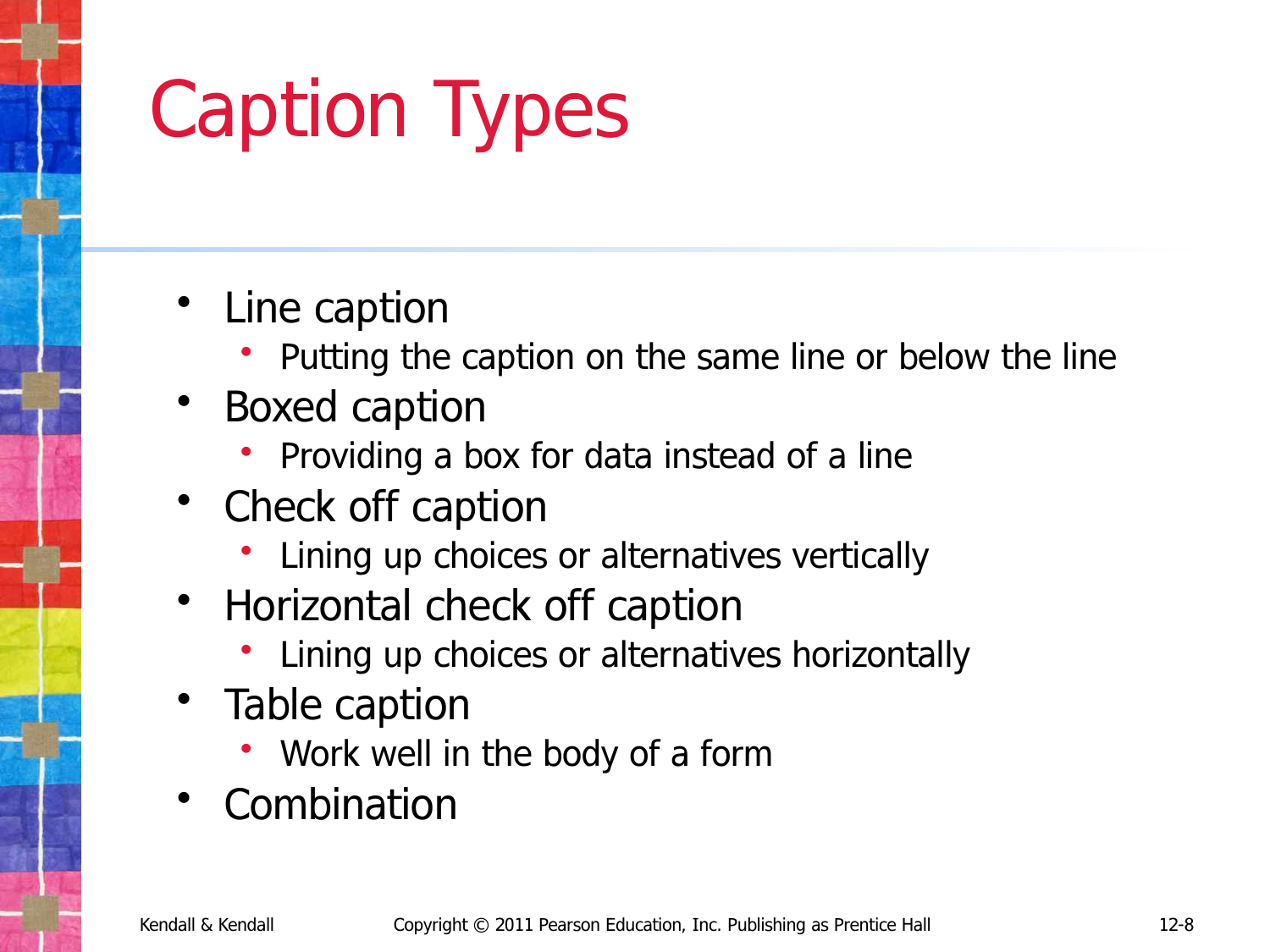

# Caption Types
Line caption
Putting the caption on the same line or below the line
Boxed caption
Providing a box for data instead of a line
Check off caption
Lining up choices or alternatives vertically
Horizontal check off caption
Lining up choices or alternatives horizontally
Table caption
Work well in the body of a form
Combination
Kendall & Kendall	Copyright © 2011 Pearson Education, Inc. Publishing as Prentice Hall
12-8